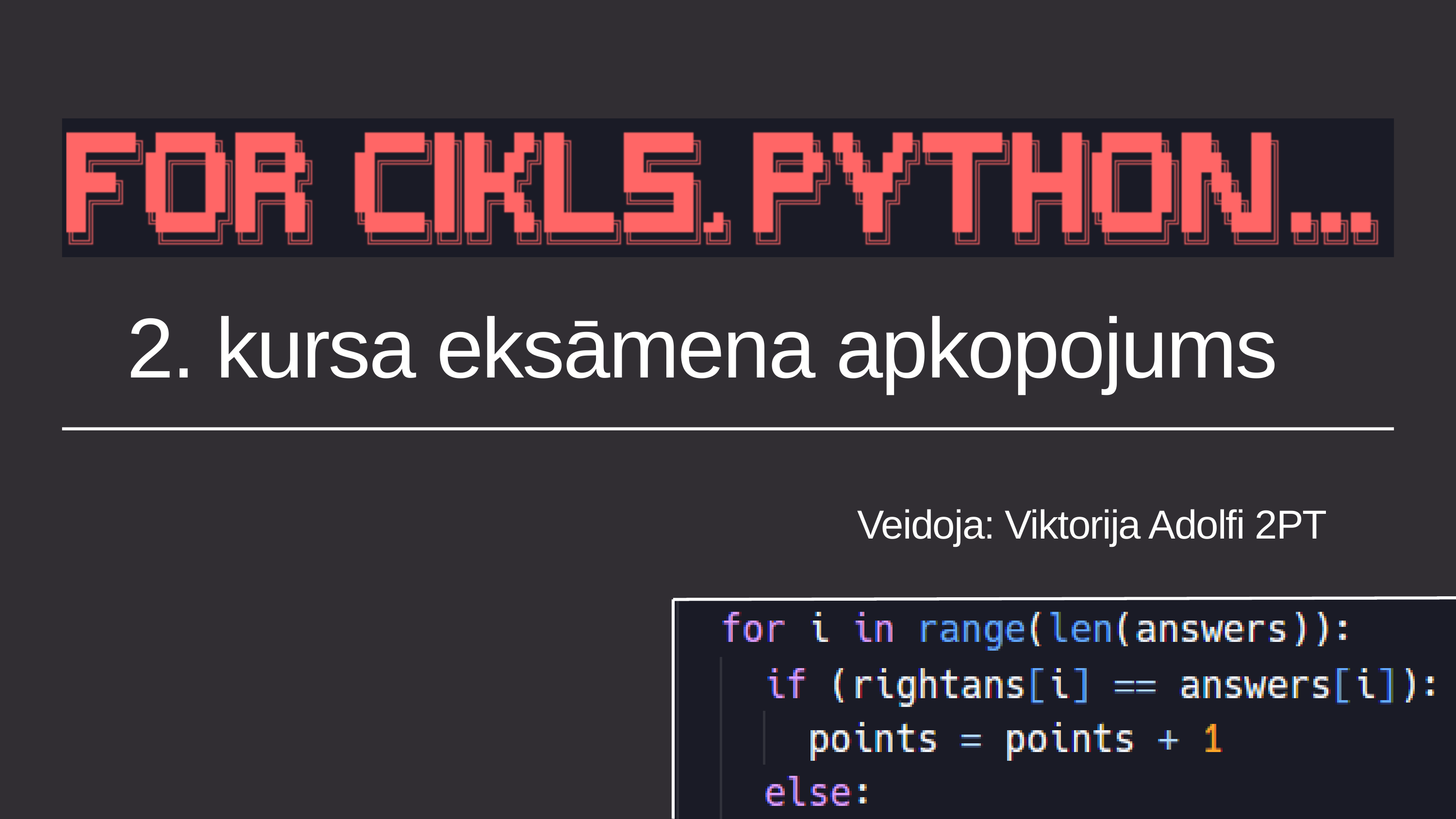

2. kursa eksāmena apkopojums

Veidoja: Viktorija Adolfi 2PT